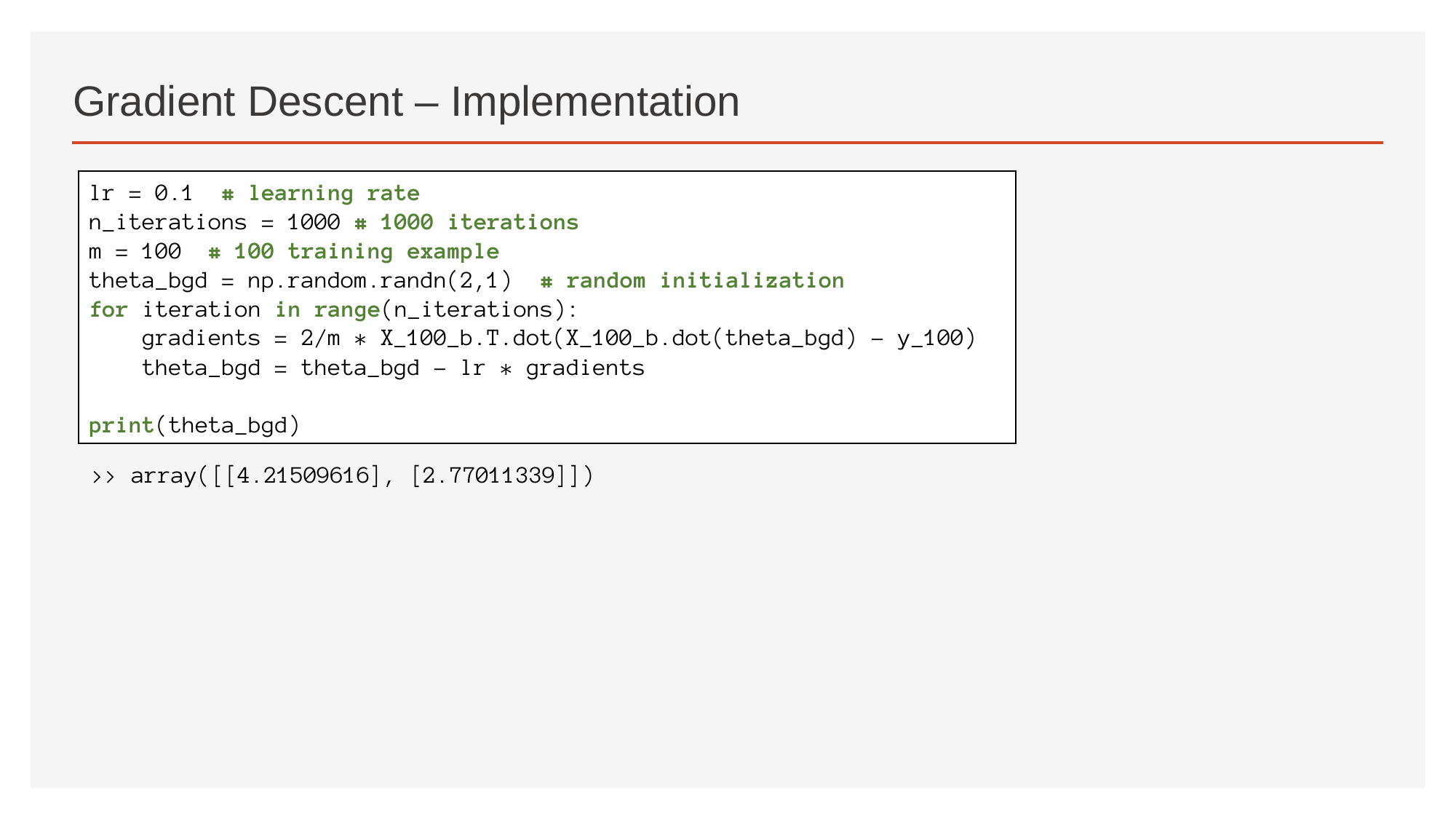

# Gradient Descent – Implementation
lr = 0.1  # learning rate
n_iterations = 1000 # 1000 iterations
m = 100  # 100 training example
theta_bgd = np.random.randn(2,1)  # random initialization
for iteration in range(n_iterations):
    gradients = 2/m * X_100_b.T.dot(X_100_b.dot(theta_bgd) - y_100)
    theta_bgd = theta_bgd - lr * gradients

print(theta_bgd)
>> array([[4.21509616], [2.77011339]])